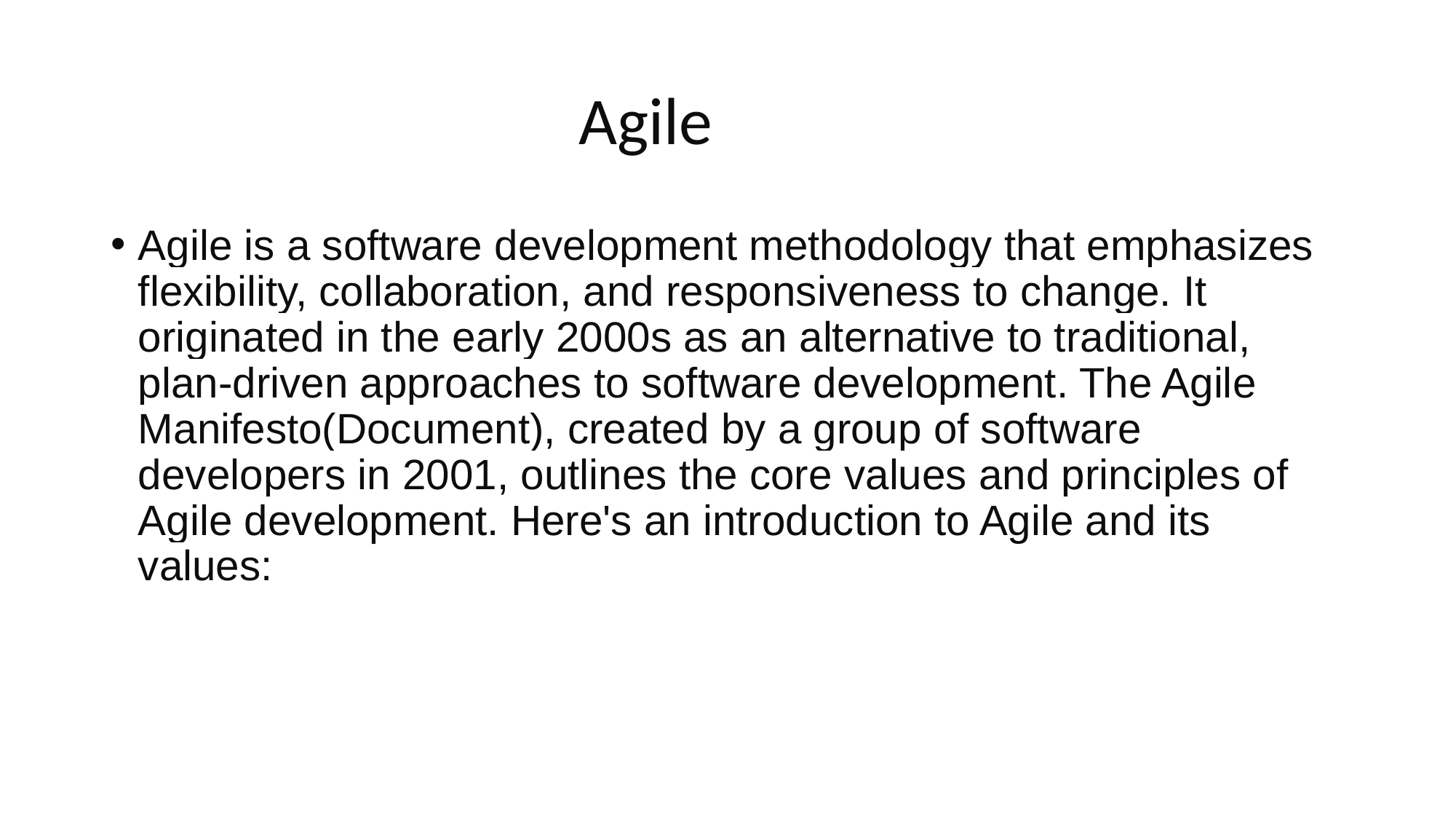

# Agile
Agile is a software development methodology that emphasizes flexibility, collaboration, and responsiveness to change. It originated in the early 2000s as an alternative to traditional, plan-driven approaches to software development. The Agile Manifesto(Document), created by a group of software developers in 2001, outlines the core values and principles of Agile development. Here's an introduction to Agile and its values: